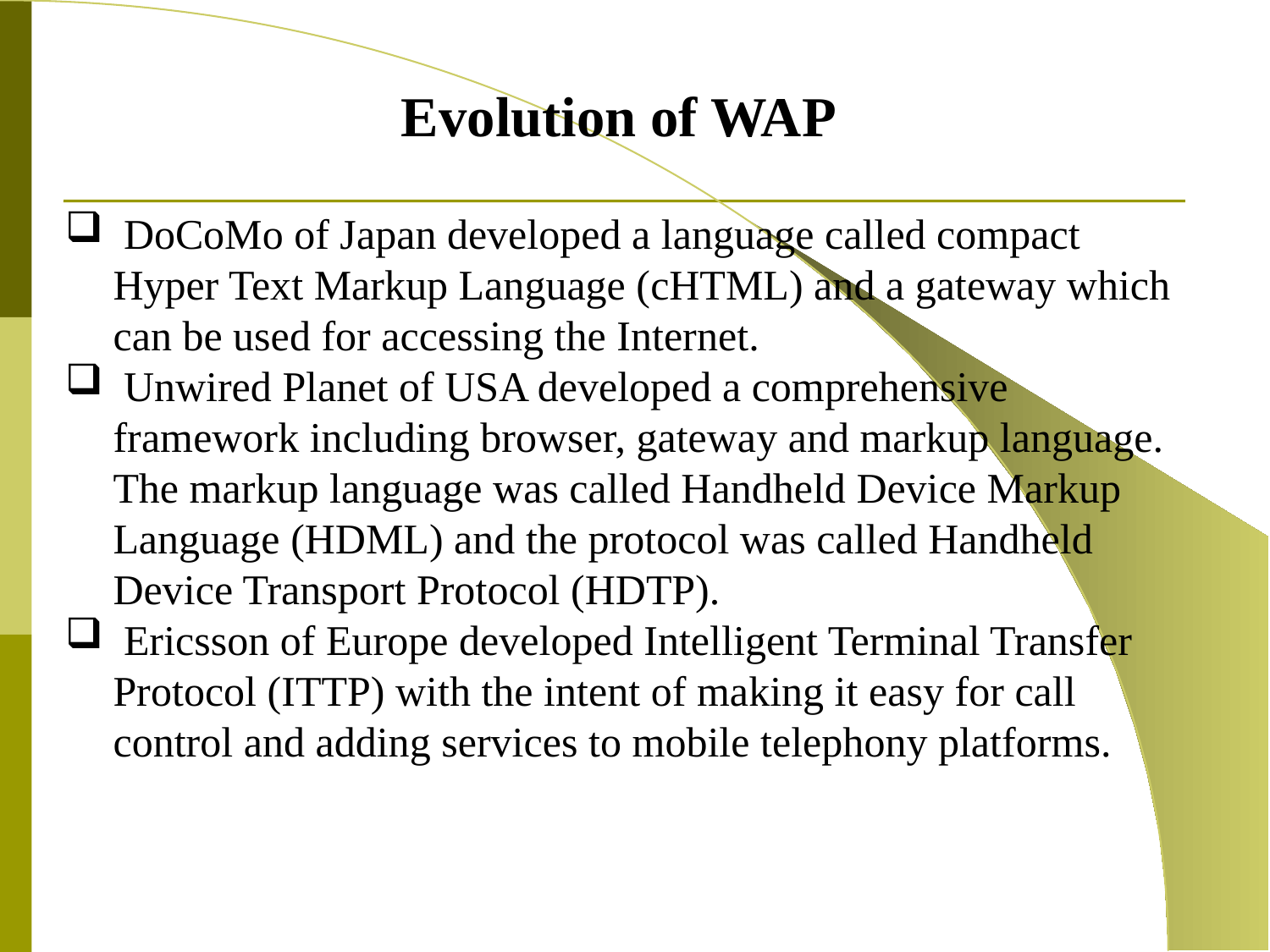

Evolution of WAP
 DoCoMo of Japan developed a language called compact Hyper Text Markup Language (cHTML) and a gateway which can be used for accessing the Internet.
 Unwired Planet of USA developed a comprehensive framework including browser, gateway and markup language. The markup language was called Handheld Device Markup Language (HDML) and the protocol was called Handheld Device Transport Protocol (HDTP).
 Ericsson of Europe developed Intelligent Terminal Transfer Protocol (ITTP) with the intent of making it easy for call control and adding services to mobile telephony platforms.